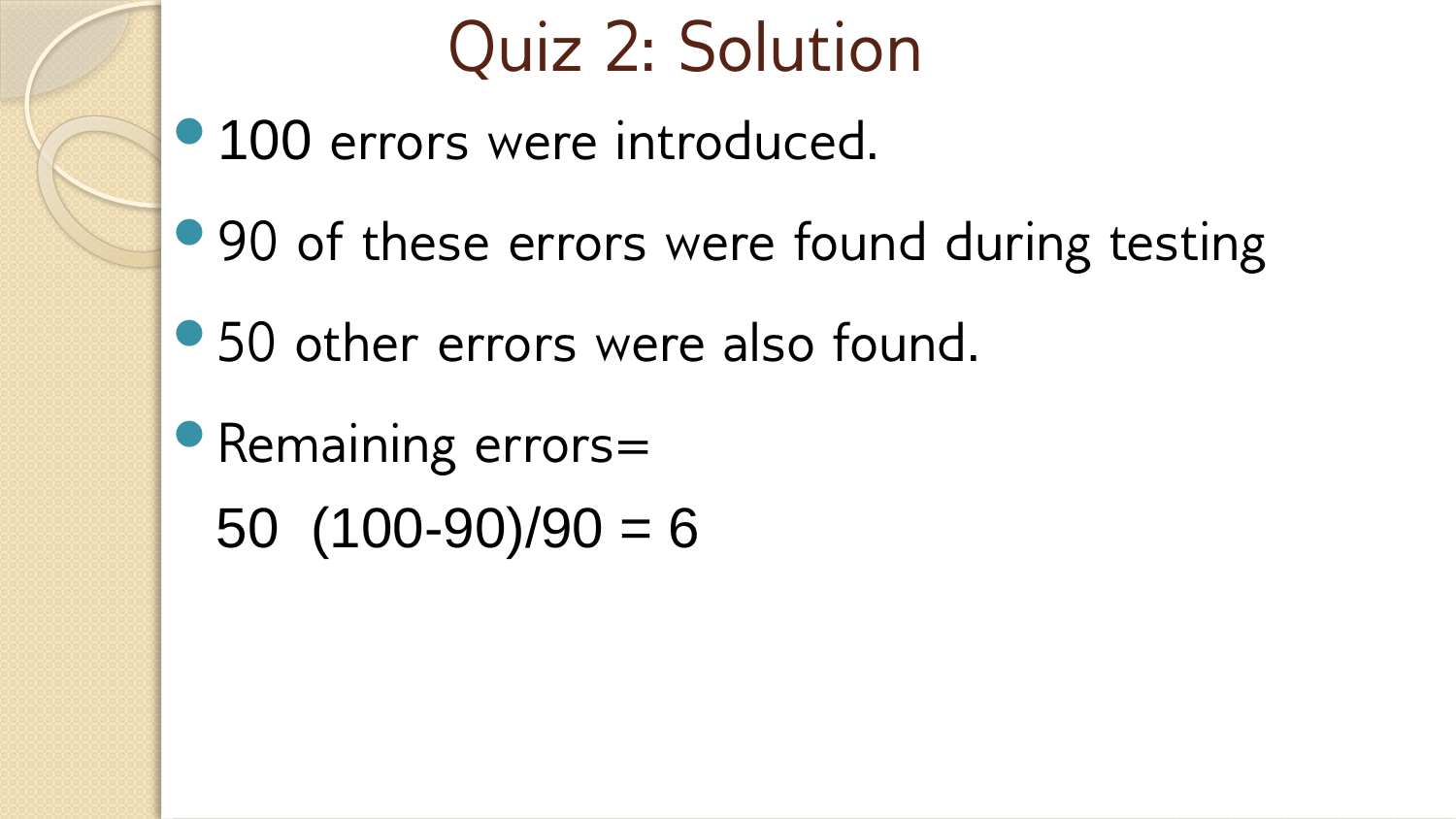

# Quiz 2: Solution
100 errors were introduced.
90 of these errors were found during testing
50 other errors were also found.
Remaining errors=
50  (100-90)/90 = 6